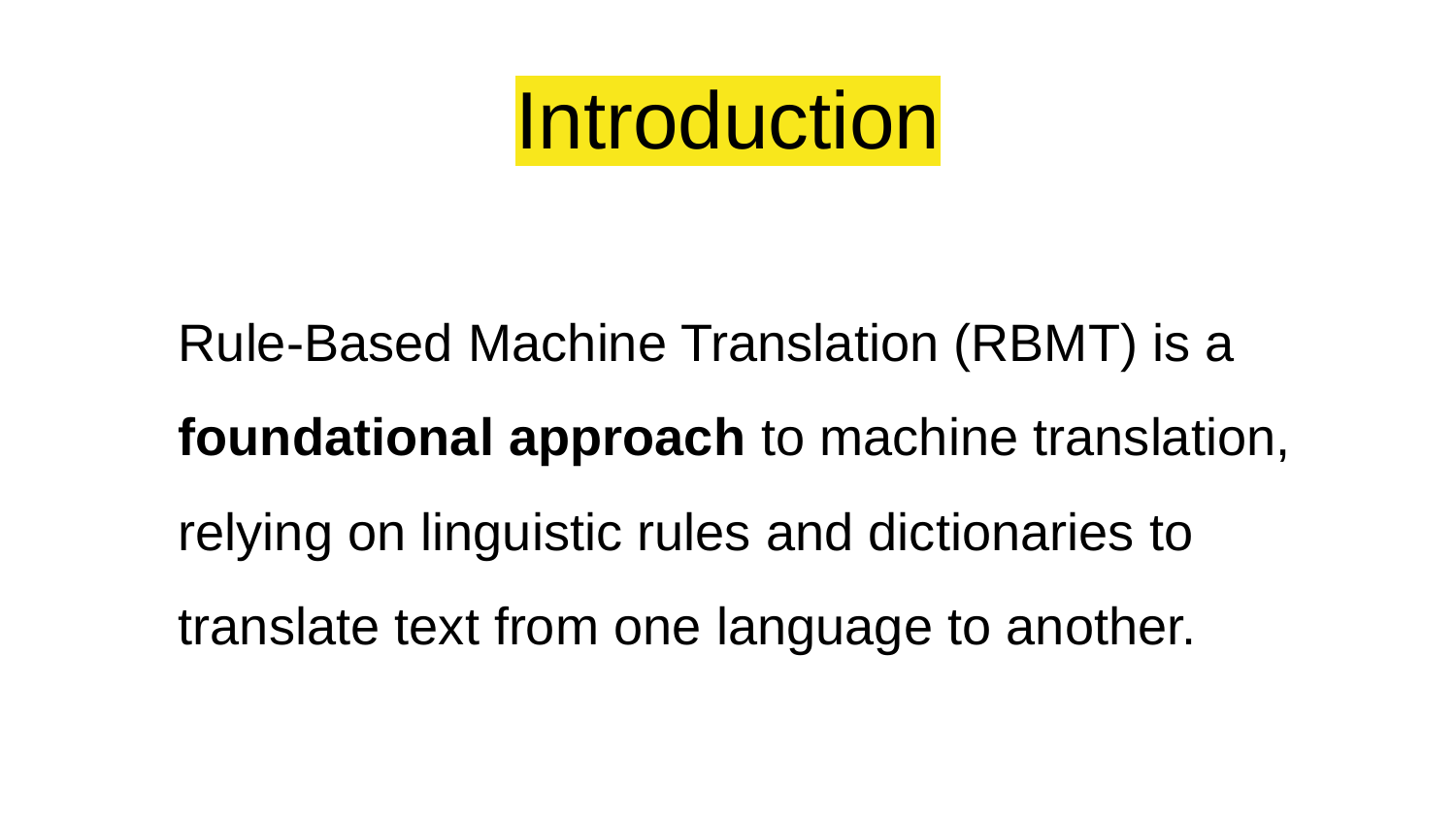

# Introduction
Rule-Based Machine Translation (RBMT) is a foundational approach to machine translation, relying on linguistic rules and dictionaries to translate text from one language to another.